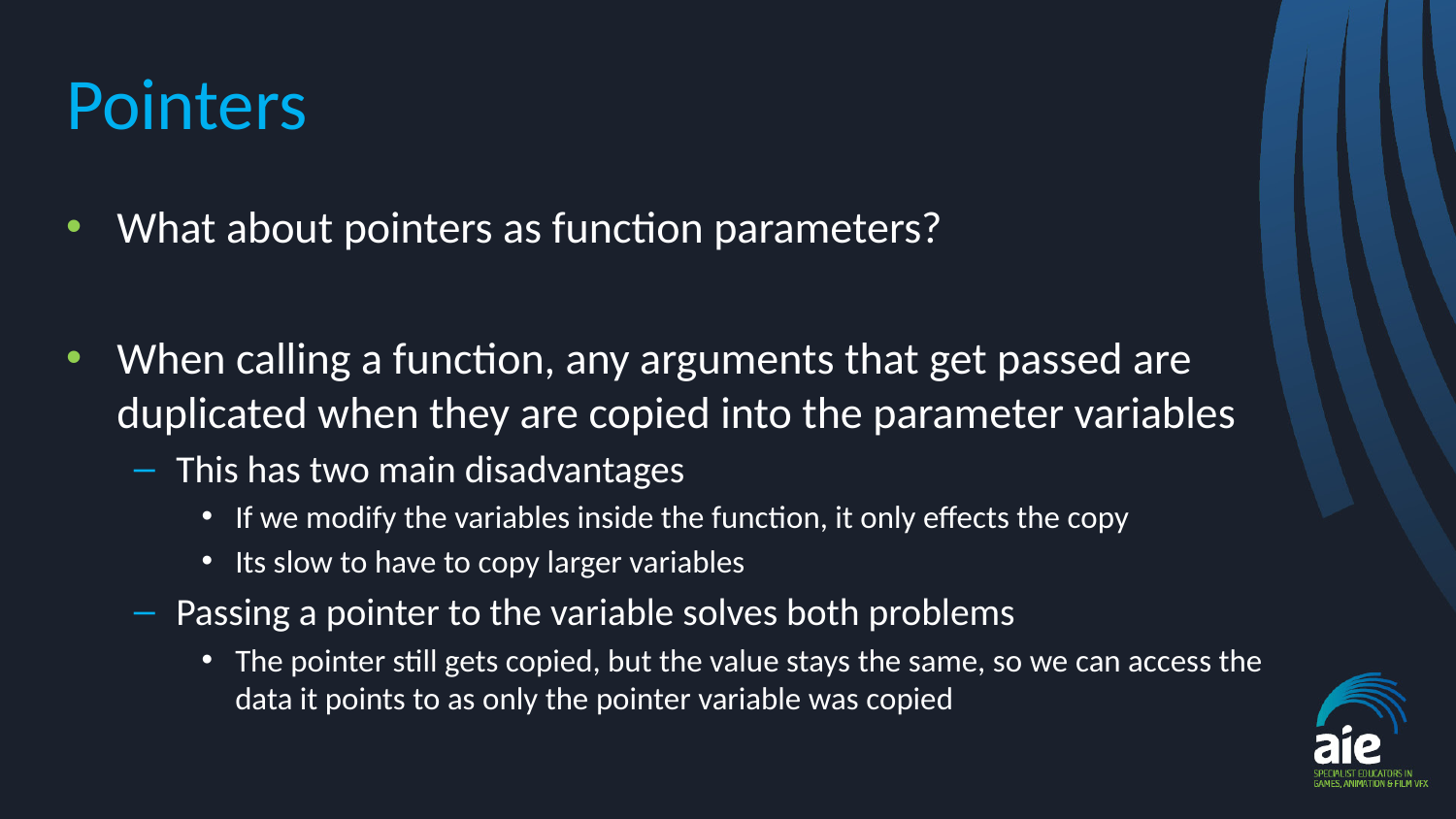

# Pointers
What about pointers as function parameters?

When calling a function, any arguments that get passed are duplicated when they are copied into the parameter variables
This has two main disadvantages
If we modify the variables inside the function, it only effects the copy
Its slow to have to copy larger variables
Passing a pointer to the variable solves both problems
The pointer still gets copied, but the value stays the same, so we can access the data it points to as only the pointer variable was copied